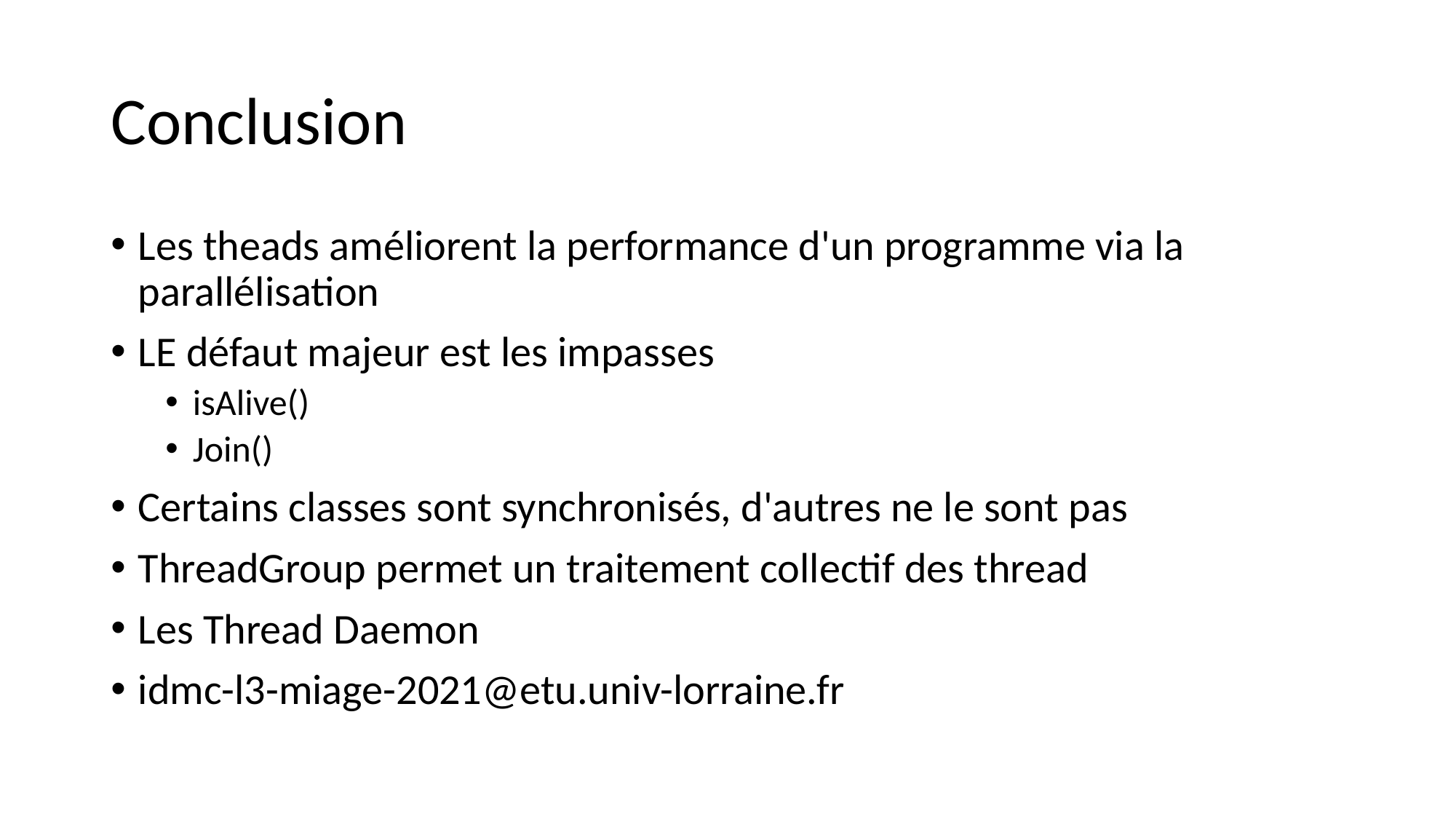

# Conclusion
Les theads améliorent la performance d'un programme via la parallélisation
LE défaut majeur est les impasses
isAlive()
Join()
Certains classes sont synchronisés, d'autres ne le sont pas
ThreadGroup permet un traitement collectif des thread
Les Thread Daemon
idmc-l3-miage-2021@etu.univ-lorraine.fr